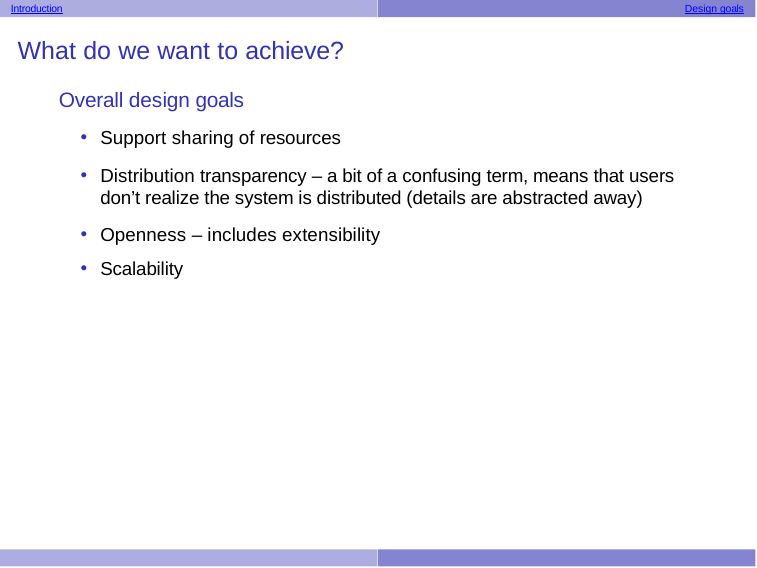

Introduction
Design goals
What do we want to achieve?
Overall design goals
Support sharing of resources
Distribution transparency – a bit of a confusing term, means that users don’t realize the system is distributed (details are abstracted away)
Openness – includes extensibility
Scalability